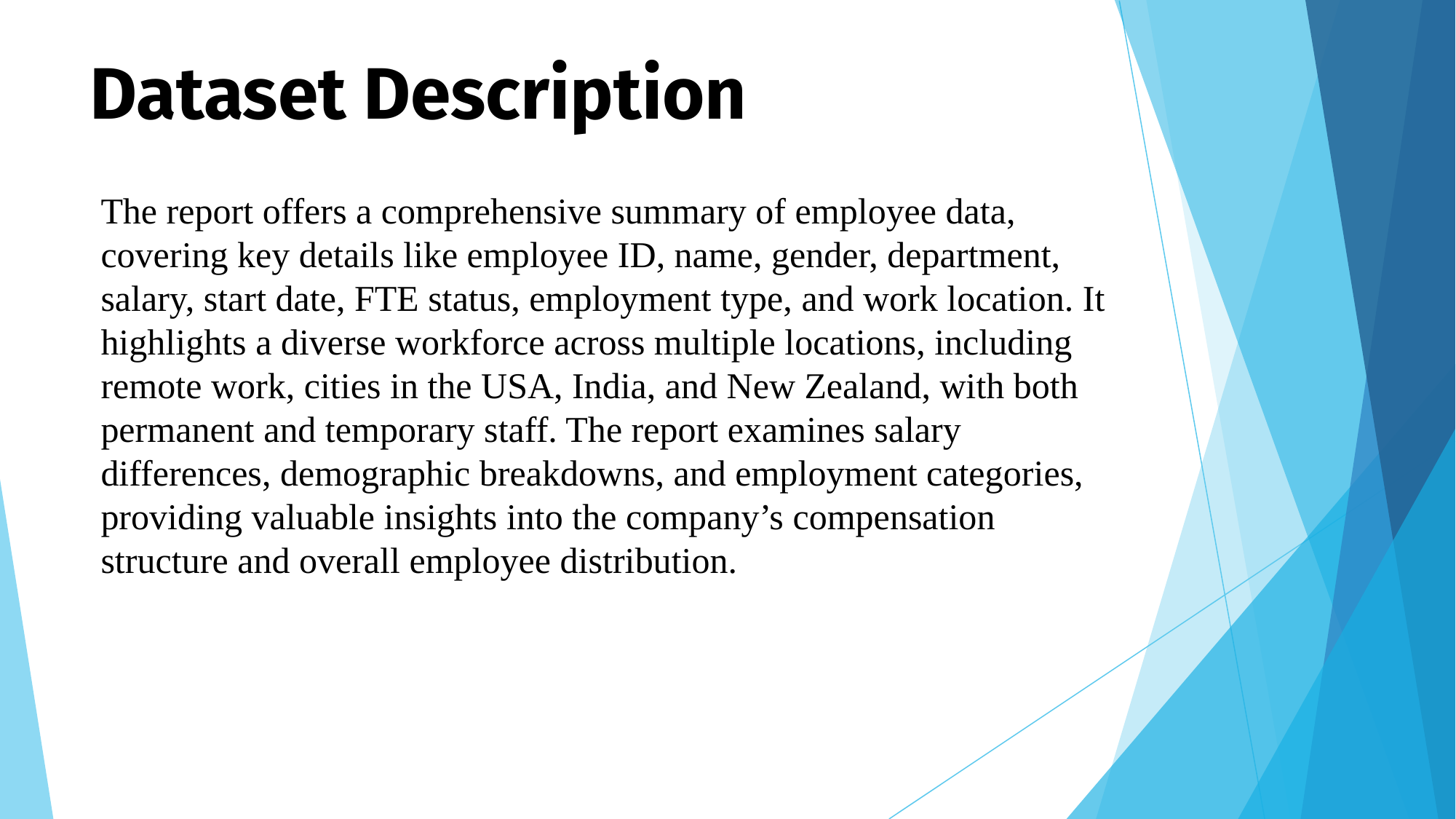

# Dataset Description
The report offers a comprehensive summary of employee data, covering key details like employee ID, name, gender, department, salary, start date, FTE status, employment type, and work location. It highlights a diverse workforce across multiple locations, including remote work, cities in the USA, India, and New Zealand, with both permanent and temporary staff. The report examines salary differences, demographic breakdowns, and employment categories, providing valuable insights into the company’s compensation structure and overall employee distribution.